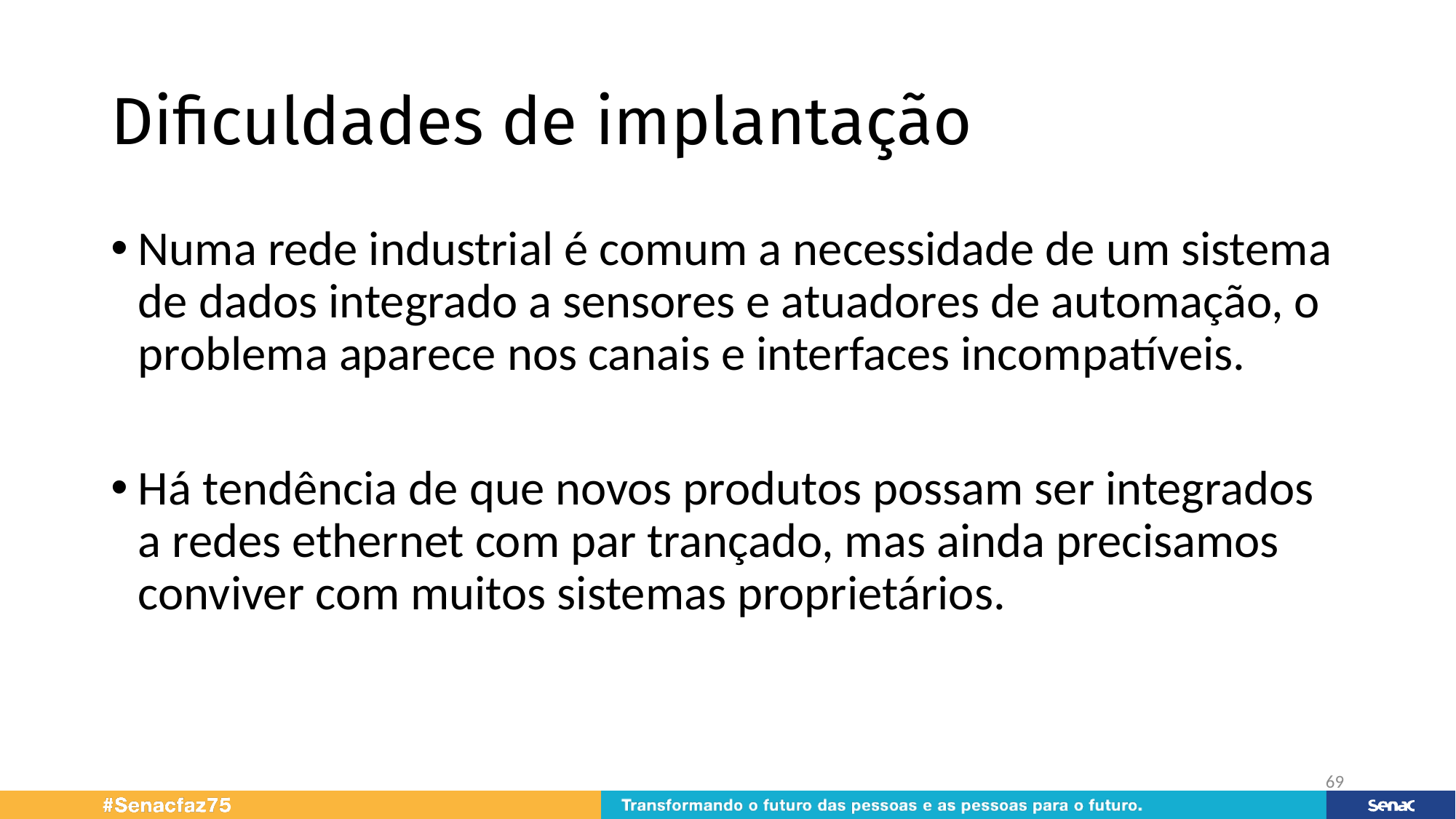

# Dificuldades de implantação
Numa rede industrial é comum a necessidade de um sistema de dados integrado a sensores e atuadores de automação, o problema aparece nos canais e interfaces incompatíveis.

Há tendência de que novos produtos possam ser integrados a redes ethernet com par trançado, mas ainda precisamos conviver com muitos sistemas proprietários.

69